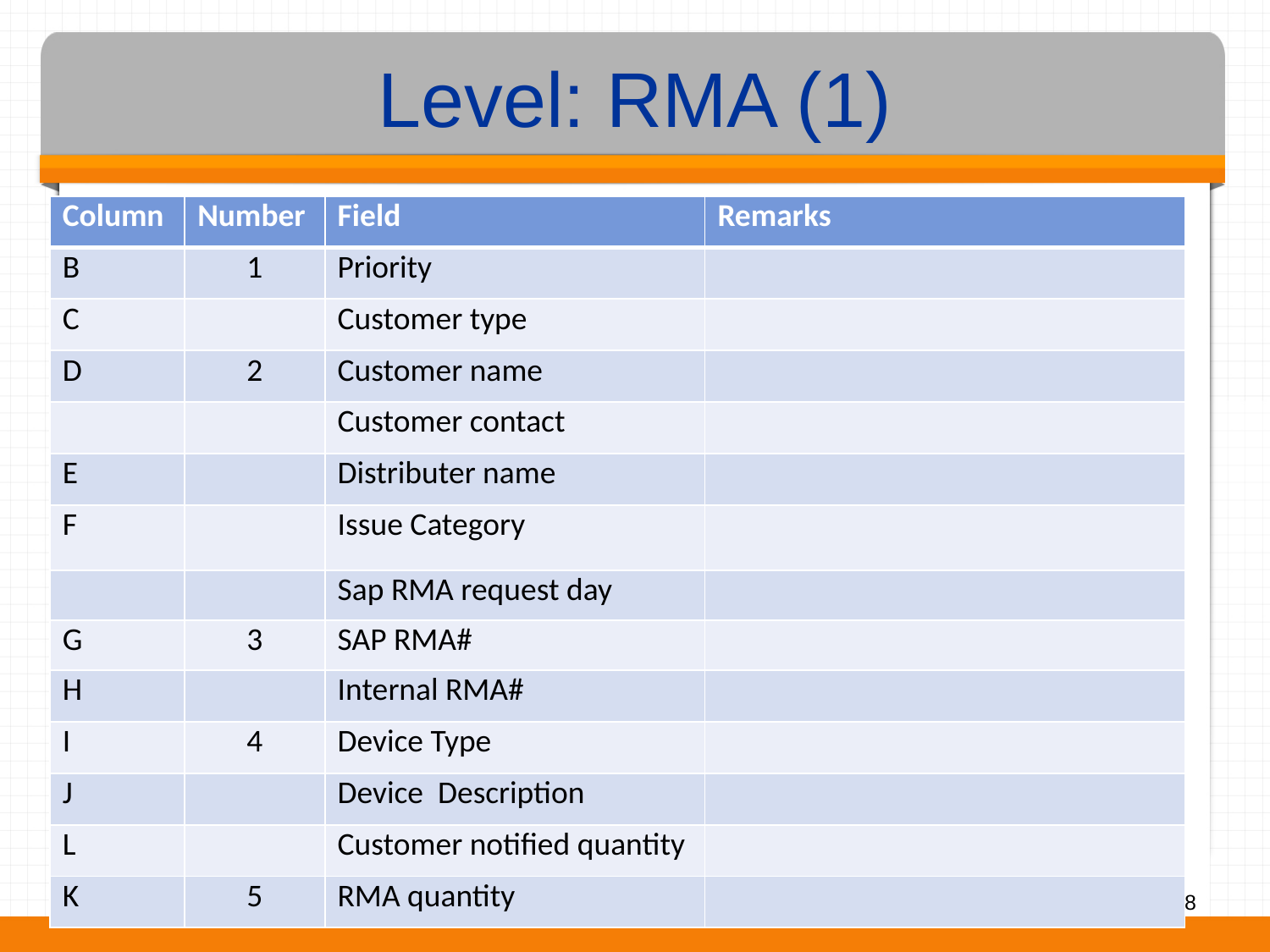

# Level: RMA (1)
| Column | Number | Field | Remarks |
| --- | --- | --- | --- |
| B | 1 | Priority |  |
| C |  | Customer type |  |
| D | 2 | Customer name |  |
|  |  | Customer contact |  |
| E |  | Distributer name |  |
| F |  | Issue Category |  |
|  |  | Sap RMA request day |  |
| G | 3 | SAP RMA# |  |
| H |  | Internal RMA# |  |
| I | 4 | Device Type |  |
| J |  | Device Description |  |
| L |  | Customer notified quantity |  |
| K | 5 | RMA quantity |  |
28